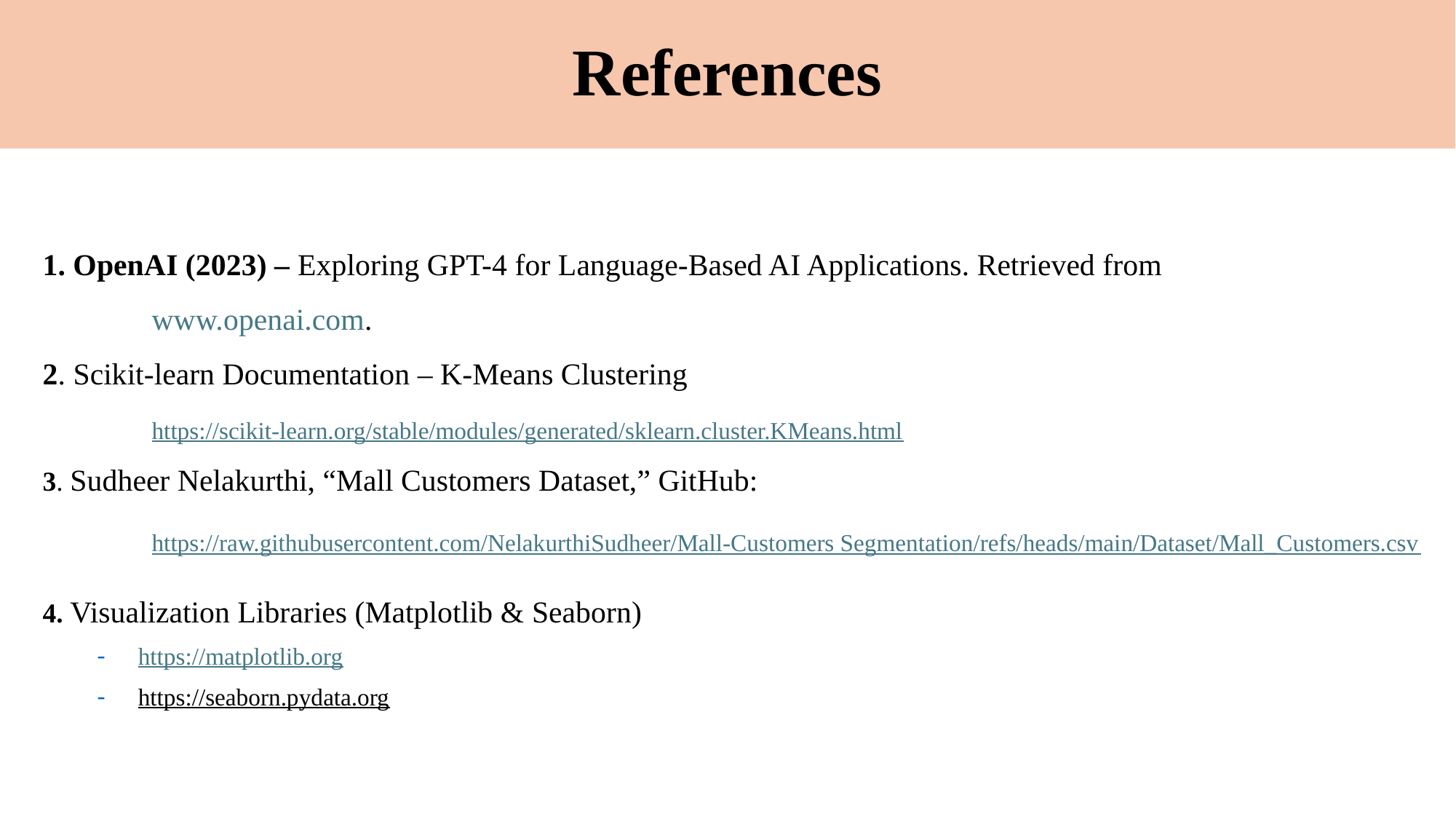

# References
1. OpenAI (2023) – Exploring GPT-4 for Language-Based AI Applications. Retrieved from
	www.openai.com.
2. Scikit-learn Documentation – K-Means Clustering
	https://scikit-learn.org/stable/modules/generated/sklearn.cluster.KMeans.html
3. Sudheer Nelakurthi, “Mall Customers Dataset,” GitHub:
	https://raw.githubusercontent.com/NelakurthiSudheer/Mall-Customers Segmentation/refs/heads/main/Dataset/Mall_Customers.csv
4. Visualization Libraries (Matplotlib & Seaborn)
https://matplotlib.org
https://seaborn.pydata.org